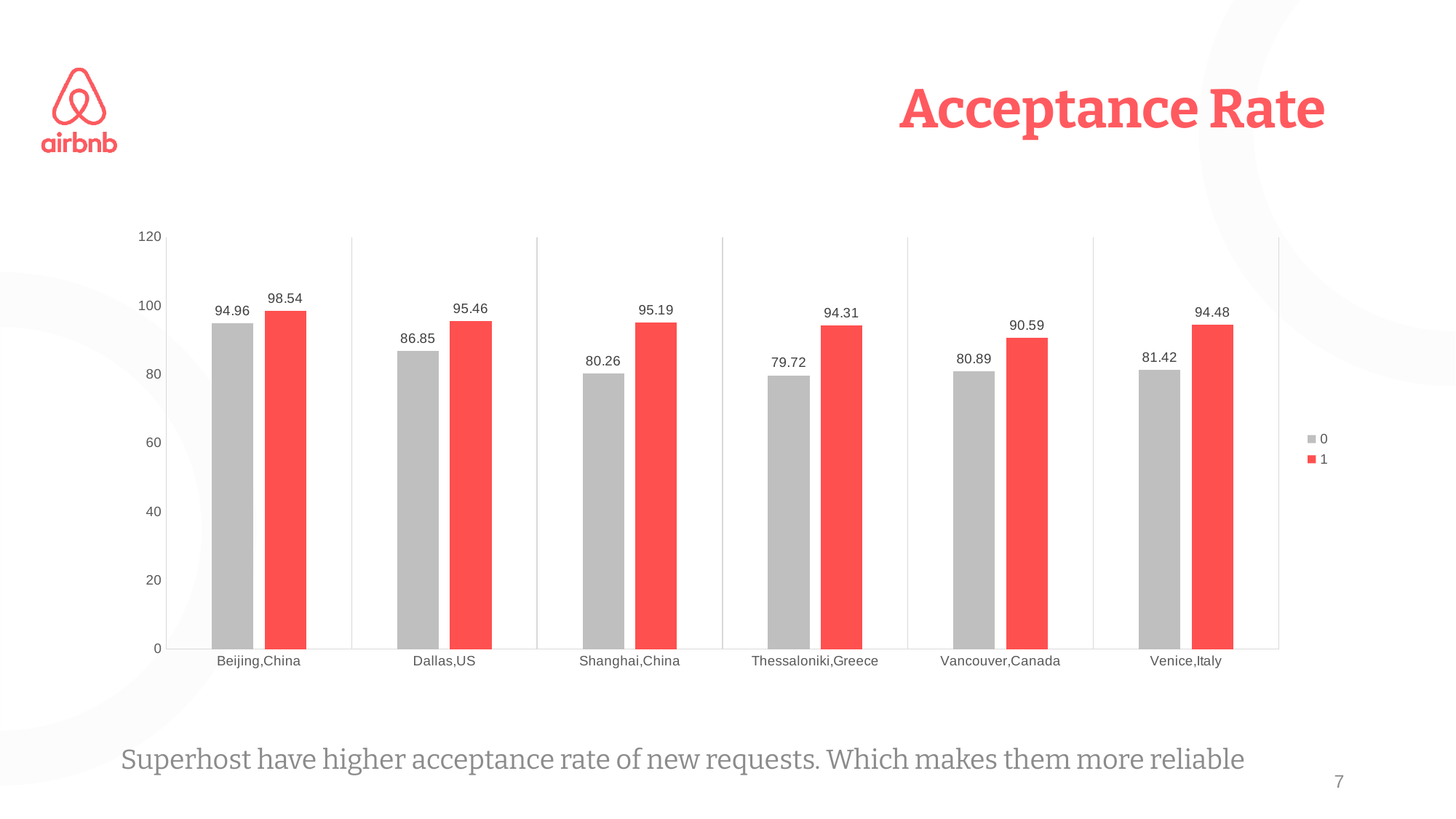

# Acceptance Rate

### Chart

| Category | 0 | 1 |
|---|---|---|
| Beijing,China | 94.9598615916955 | 98.5396145610278 |
| Dallas,US | 86.850944716585 | 95.4562982005141 |
| Shanghai,China | 80.2594175794817 | 95.1877682403433 |
| Thessaloniki,Greece | 79.72 | 94.3145009416196 |
| Vancouver,Canada | 80.8906128782002 | 90.5940325497288 |
| Venice,Italy | 81.4214992927864 | 94.4803017602682 |
Superhost have higher acceptance rate of new requests. Which makes them more reliable
7